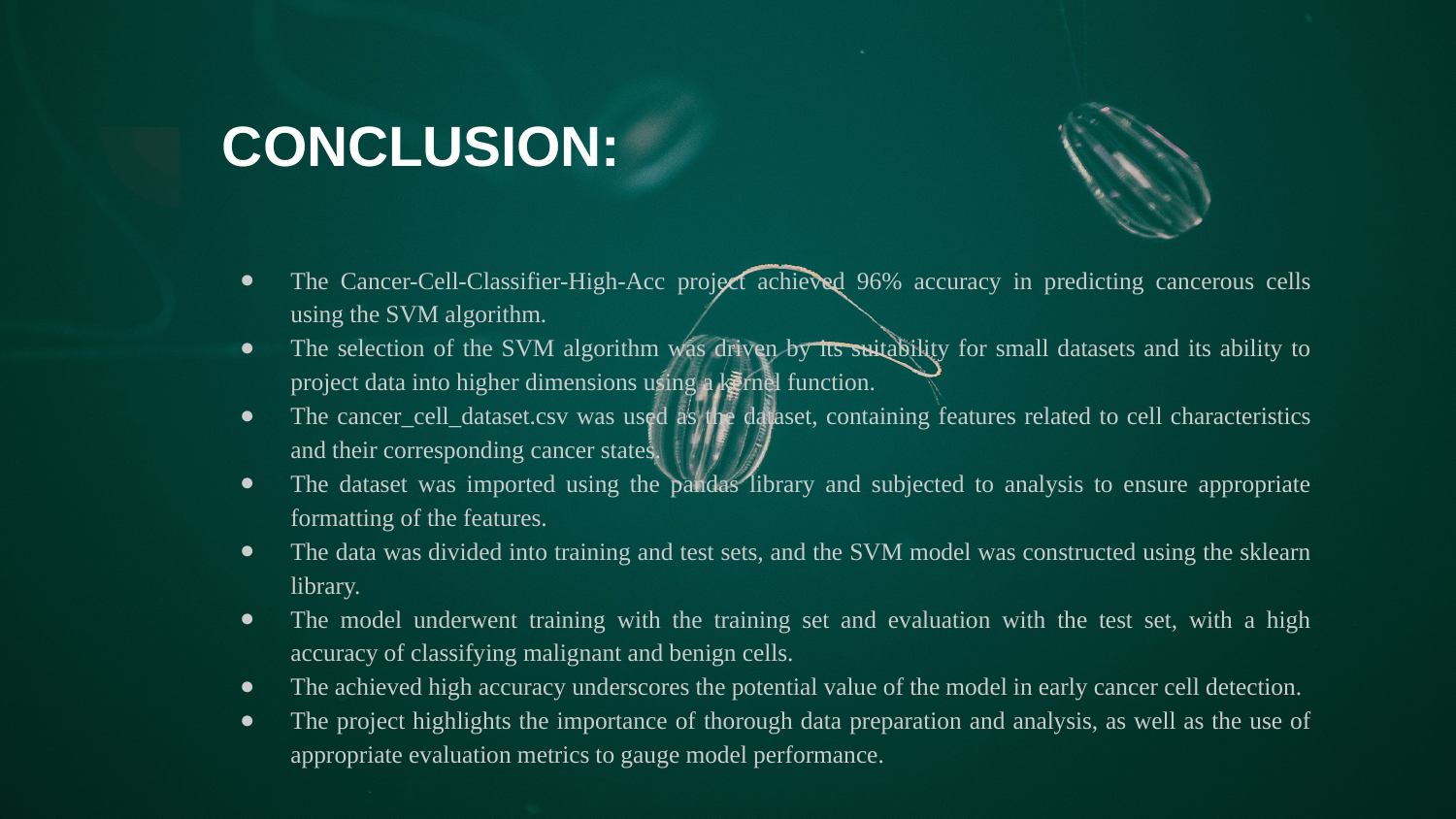

# CONCLUSION:
The Cancer-Cell-Classifier-High-Acc project achieved 96% accuracy in predicting cancerous cells using the SVM algorithm.
The selection of the SVM algorithm was driven by its suitability for small datasets and its ability to project data into higher dimensions using a kernel function.
The cancer_cell_dataset.csv was used as the dataset, containing features related to cell characteristics and their corresponding cancer states.
The dataset was imported using the pandas library and subjected to analysis to ensure appropriate formatting of the features.
The data was divided into training and test sets, and the SVM model was constructed using the sklearn library.
The model underwent training with the training set and evaluation with the test set, with a high accuracy of classifying malignant and benign cells.
The achieved high accuracy underscores the potential value of the model in early cancer cell detection.
The project highlights the importance of thorough data preparation and analysis, as well as the use of appropriate evaluation metrics to gauge model performance.